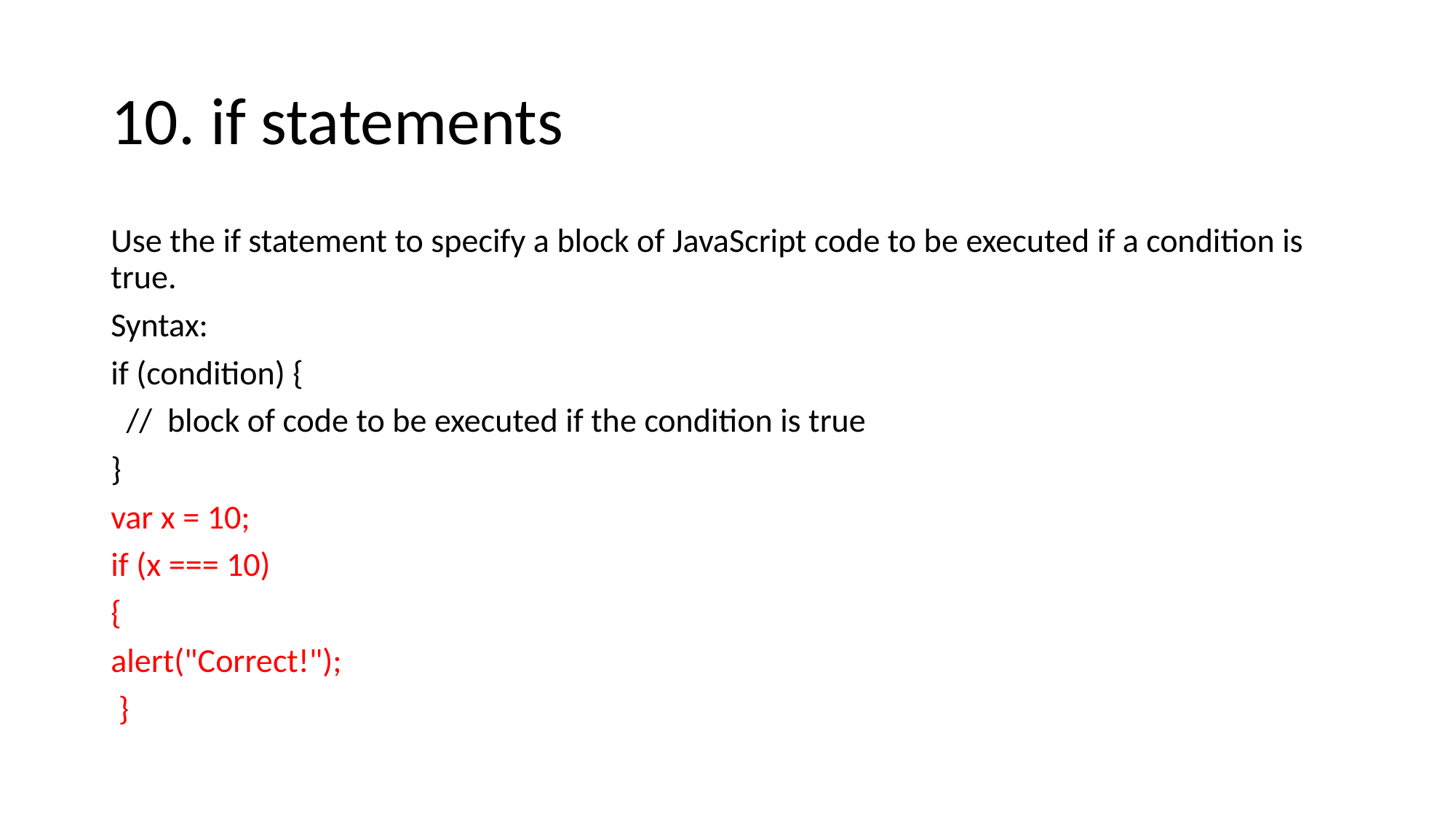

# 10. if statements
Use the if statement to specify a block of JavaScript code to be executed if a condition is true.
Syntax:
if (condition) {
  //  block of code to be executed if the condition is true
}
var x = 10;
if (x === 10)
{
alert("Correct!");
 }